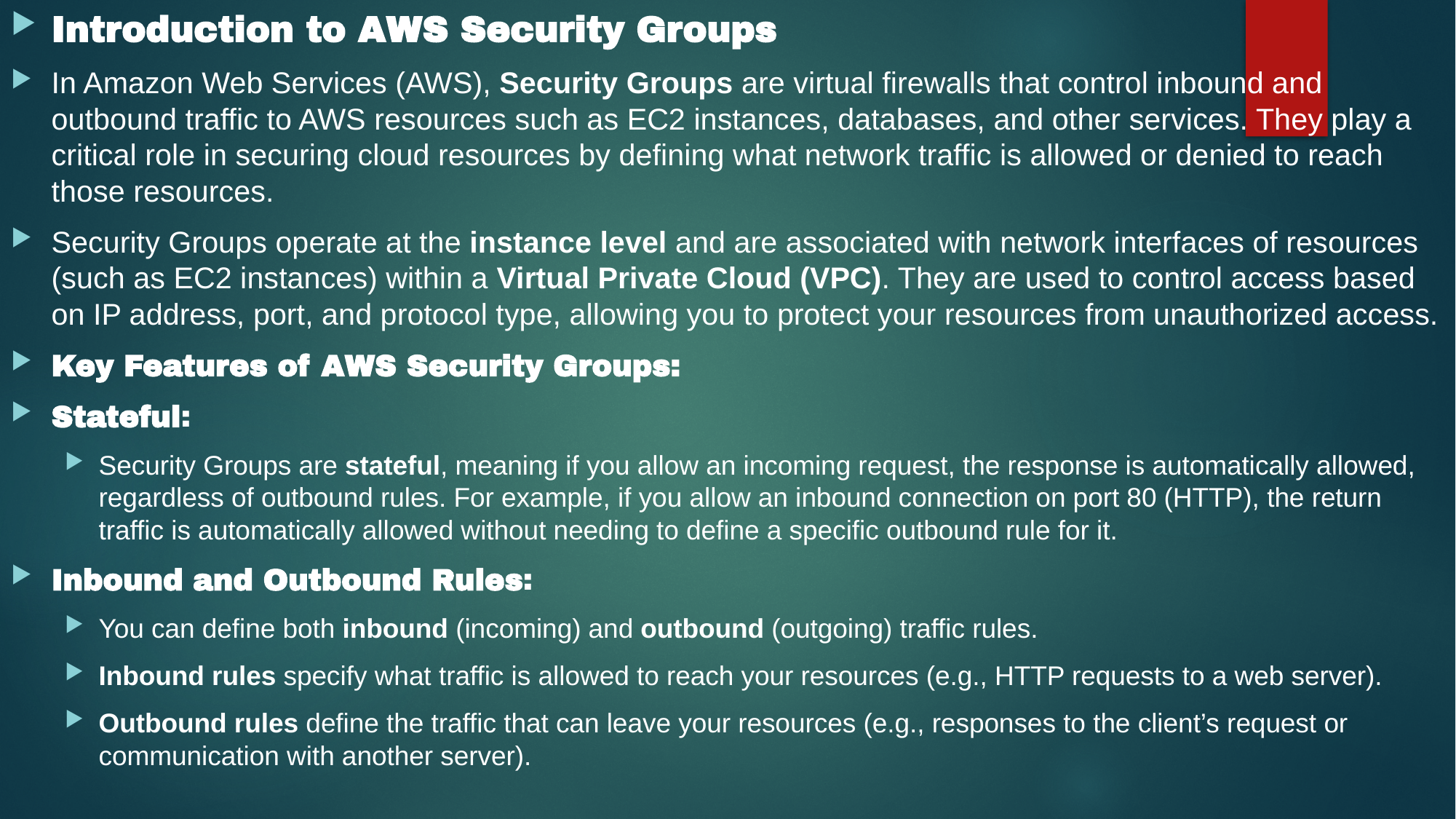

Introduction to AWS Security Groups
In Amazon Web Services (AWS), Security Groups are virtual firewalls that control inbound and outbound traffic to AWS resources such as EC2 instances, databases, and other services. They play a critical role in securing cloud resources by defining what network traffic is allowed or denied to reach those resources.
Security Groups operate at the instance level and are associated with network interfaces of resources (such as EC2 instances) within a Virtual Private Cloud (VPC). They are used to control access based on IP address, port, and protocol type, allowing you to protect your resources from unauthorized access.
Key Features of AWS Security Groups:
Stateful:
Security Groups are stateful, meaning if you allow an incoming request, the response is automatically allowed, regardless of outbound rules. For example, if you allow an inbound connection on port 80 (HTTP), the return traffic is automatically allowed without needing to define a specific outbound rule for it.
Inbound and Outbound Rules:
You can define both inbound (incoming) and outbound (outgoing) traffic rules.
Inbound rules specify what traffic is allowed to reach your resources (e.g., HTTP requests to a web server).
Outbound rules define the traffic that can leave your resources (e.g., responses to the client’s request or communication with another server).